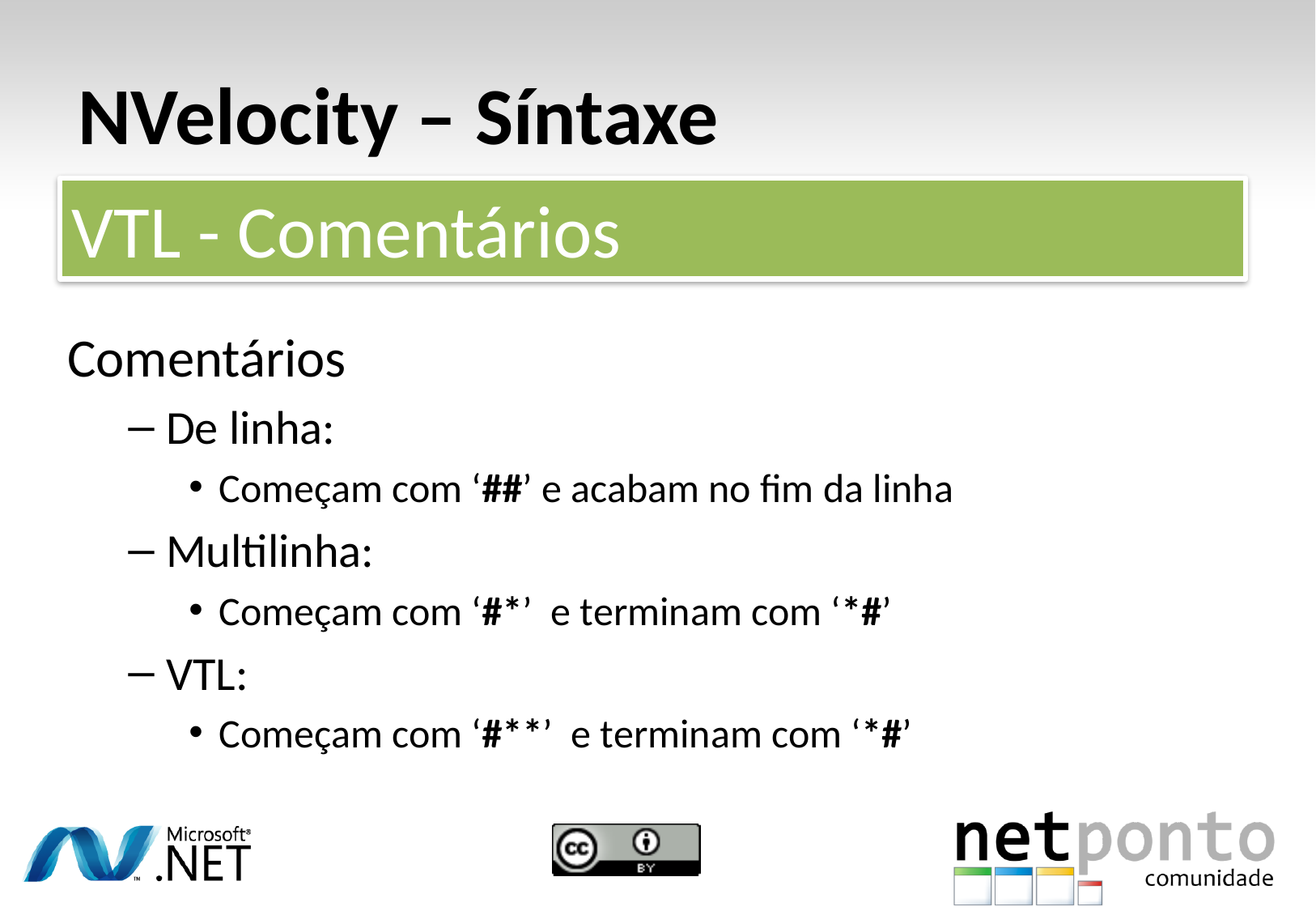

# NVelocity – Síntaxe
VTL - Comentários
Comentários
De linha:
Começam com ‘##’ e acabam no fim da linha
Multilinha:
Começam com ‘#*’  e terminam com ‘*#’
VTL:
Começam com ‘#**’  e terminam com ‘*#’